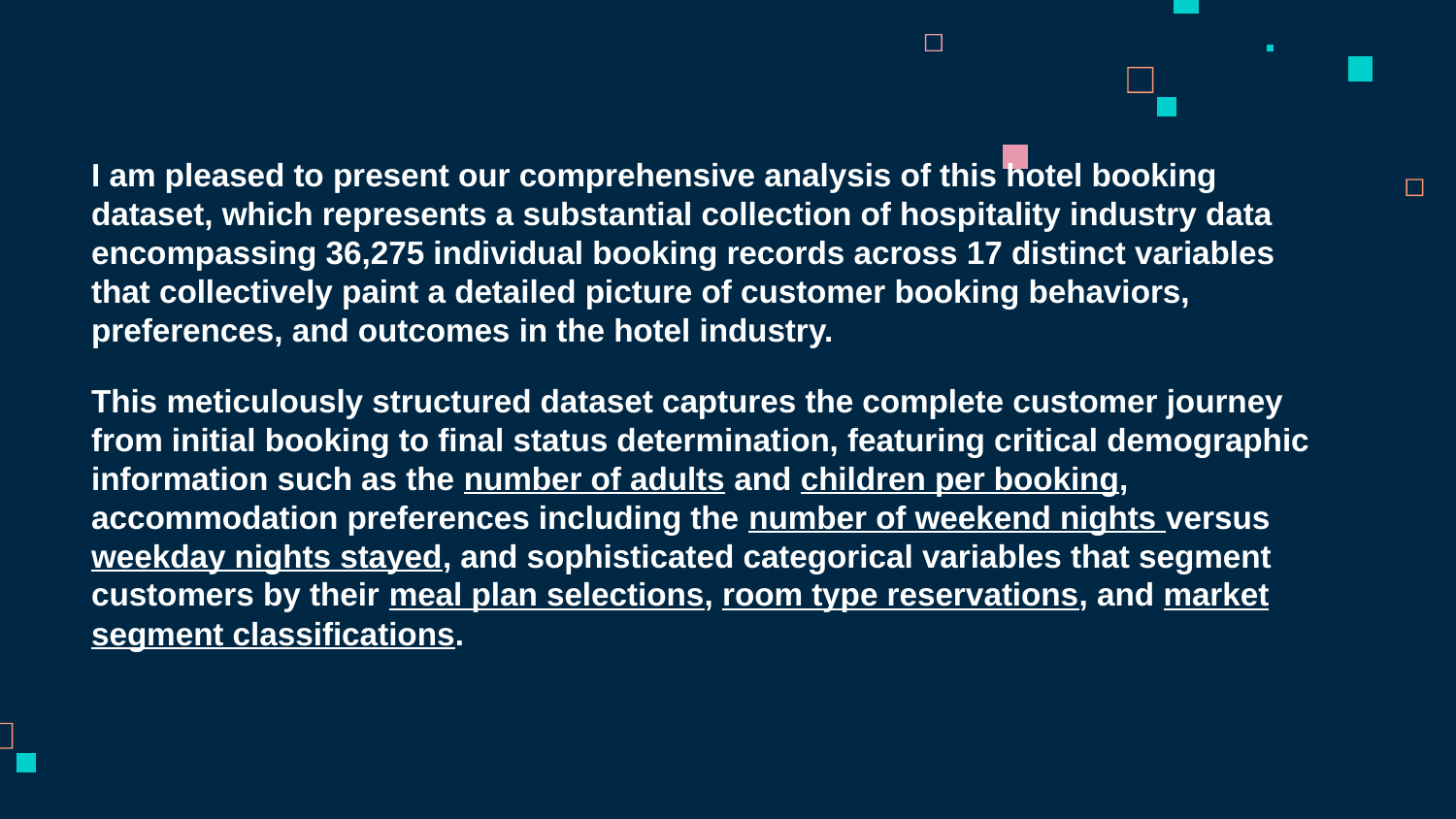

I am pleased to present our comprehensive analysis of this hotel booking dataset, which represents a substantial collection of hospitality industry data encompassing 36,275 individual booking records across 17 distinct variables that collectively paint a detailed picture of customer booking behaviors, preferences, and outcomes in the hotel industry.
This meticulously structured dataset captures the complete customer journey from initial booking to final status determination, featuring critical demographic information such as the number of adults and children per booking, accommodation preferences including the number of weekend nights versus weekday nights stayed, and sophisticated categorical variables that segment customers by their meal plan selections, room type reservations, and market segment classifications.